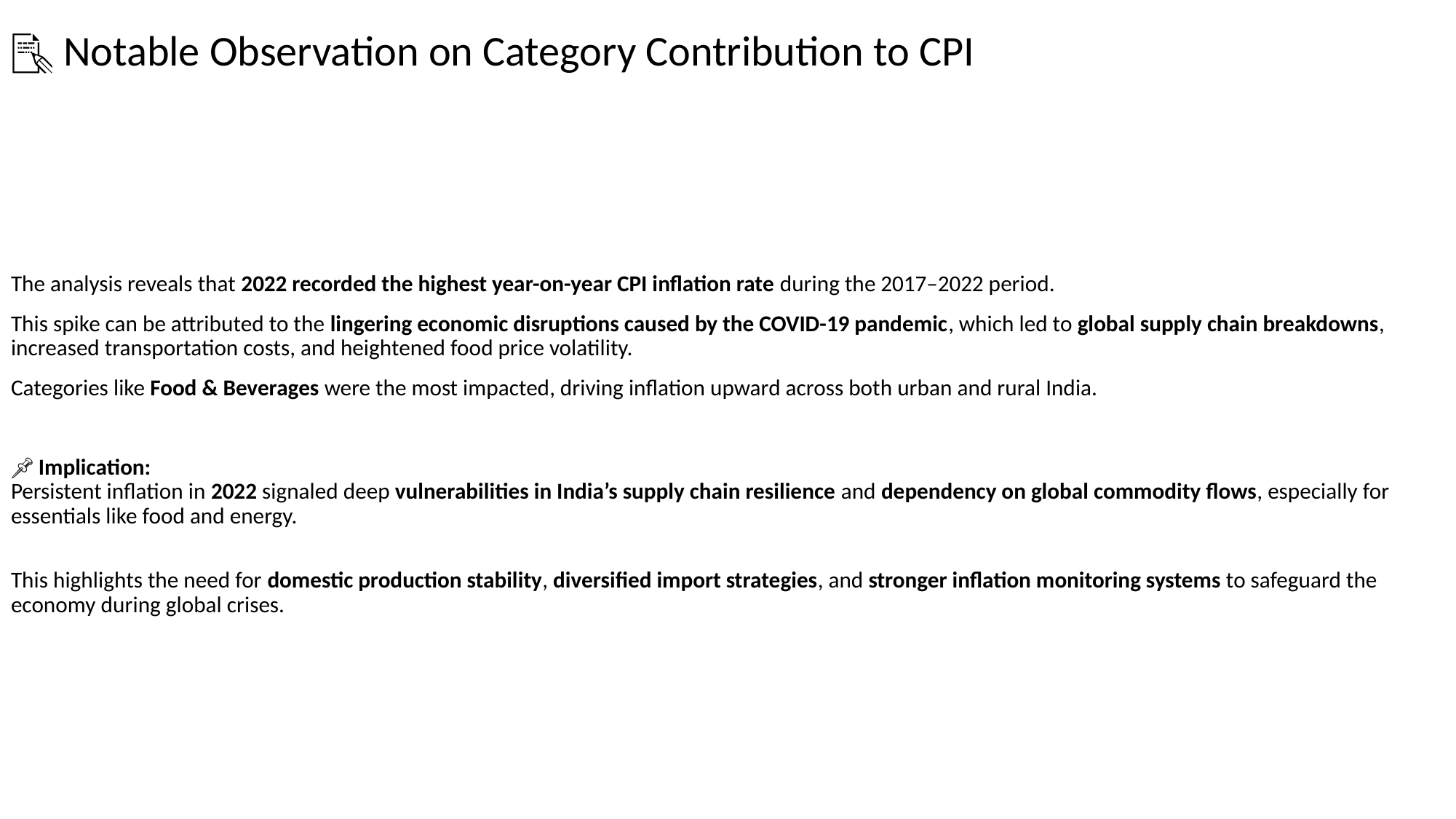

# 📝 Notable Observation on Category Contribution to CPI
The analysis reveals that 2022 recorded the highest year-on-year CPI inflation rate during the 2017–2022 period.
This spike can be attributed to the lingering economic disruptions caused by the COVID-19 pandemic, which led to global supply chain breakdowns, increased transportation costs, and heightened food price volatility.
Categories like Food & Beverages were the most impacted, driving inflation upward across both urban and rural India.

📌 Implication:
Persistent inflation in 2022 signaled deep vulnerabilities in India’s supply chain resilience and dependency on global commodity flows, especially for essentials like food and energy.
This highlights the need for domestic production stability, diversified import strategies, and stronger inflation monitoring systems to safeguard the economy during global crises.